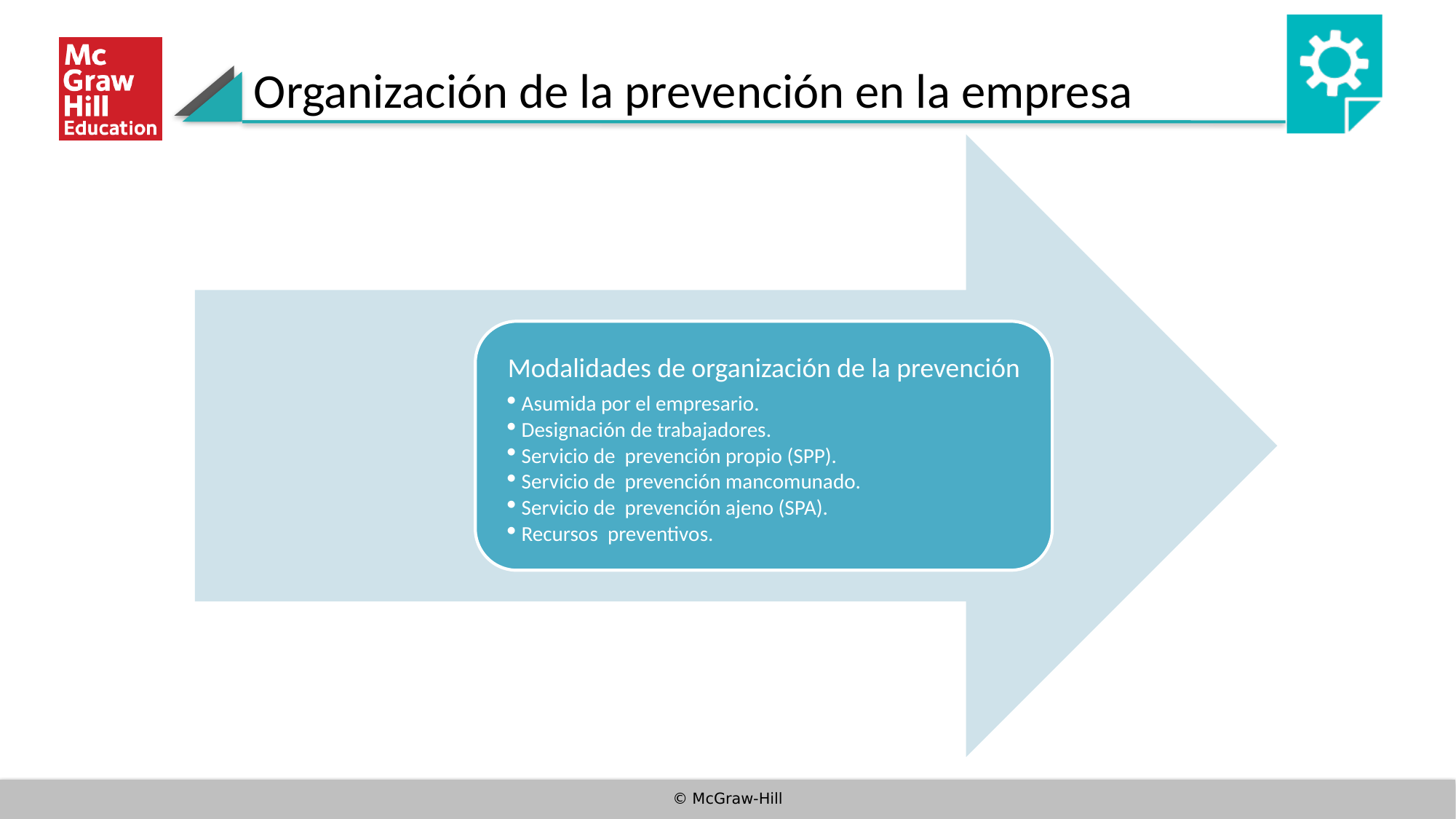

Organización de la prevención en la empresa

Modalidades de organización de la prevención
Asumida por el empresario.
Designación de trabajadores.
Servicio de  prevención propio (SPP).
Servicio de  prevención mancomunado.
Servicio de  prevención ajeno (SPA).
Recursos  preventivos.